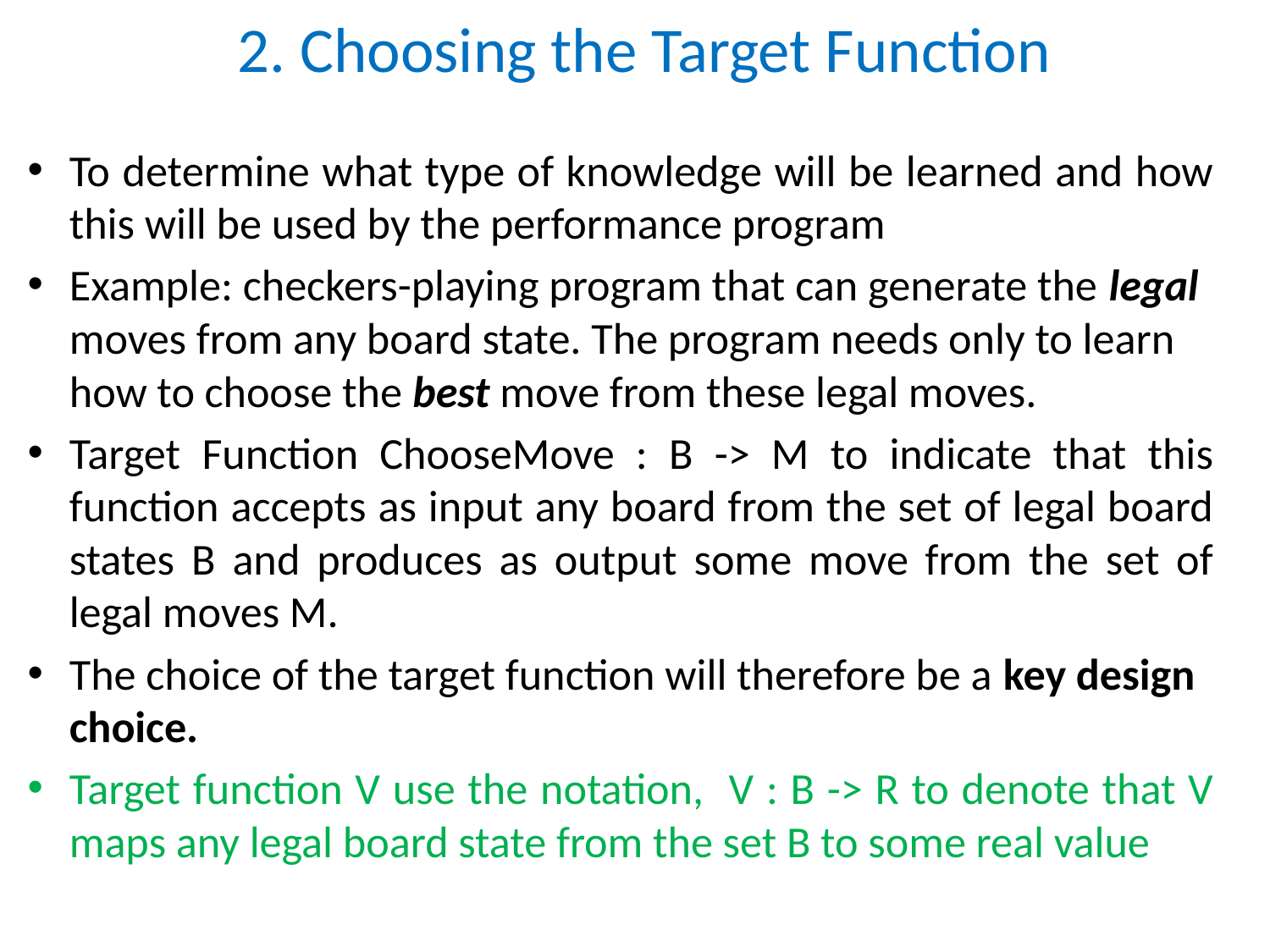

2. Choosing the Target Function
To determine what type of knowledge will be learned and how this will be used by the performance program
Example: checkers-playing program that can generate the legal moves from any board state. The program needs only to learn how to choose the best move from these legal moves.
Target Function ChooseMove : B -> M to indicate that this function accepts as input any board from the set of legal board states B and produces as output some move from the set of legal moves M.
The choice of the target function will therefore be a key design choice.
Target function V use the notation,  V : B -> R to denote that V maps any legal board state from the set B to some real value